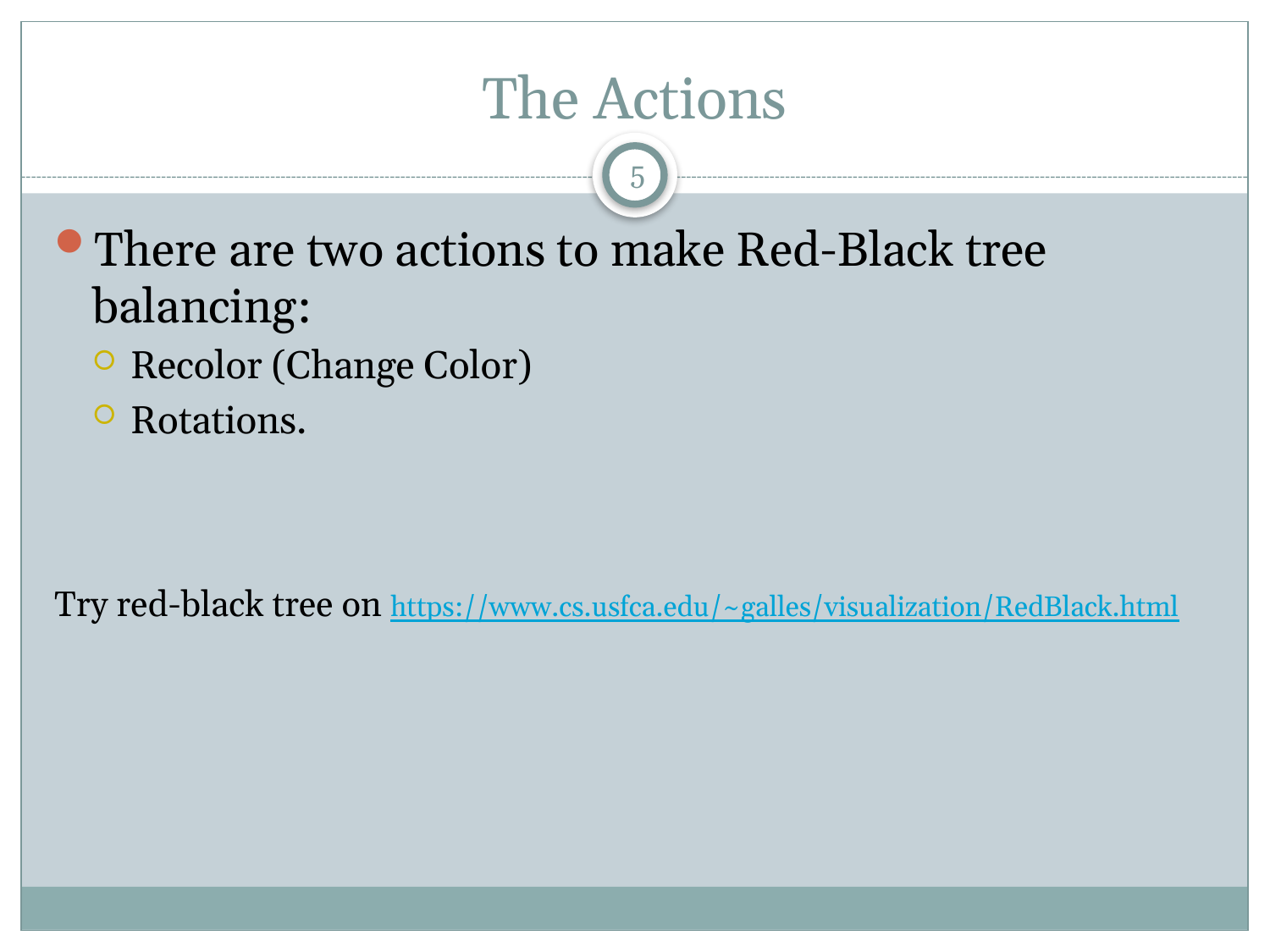

# The Actions
5
There are two actions to make Red-Black tree balancing:
Recolor (Change Color)
Rotations.

Try red-black tree on https://www.cs.usfca.edu/~galles/visualization/RedBlack.html